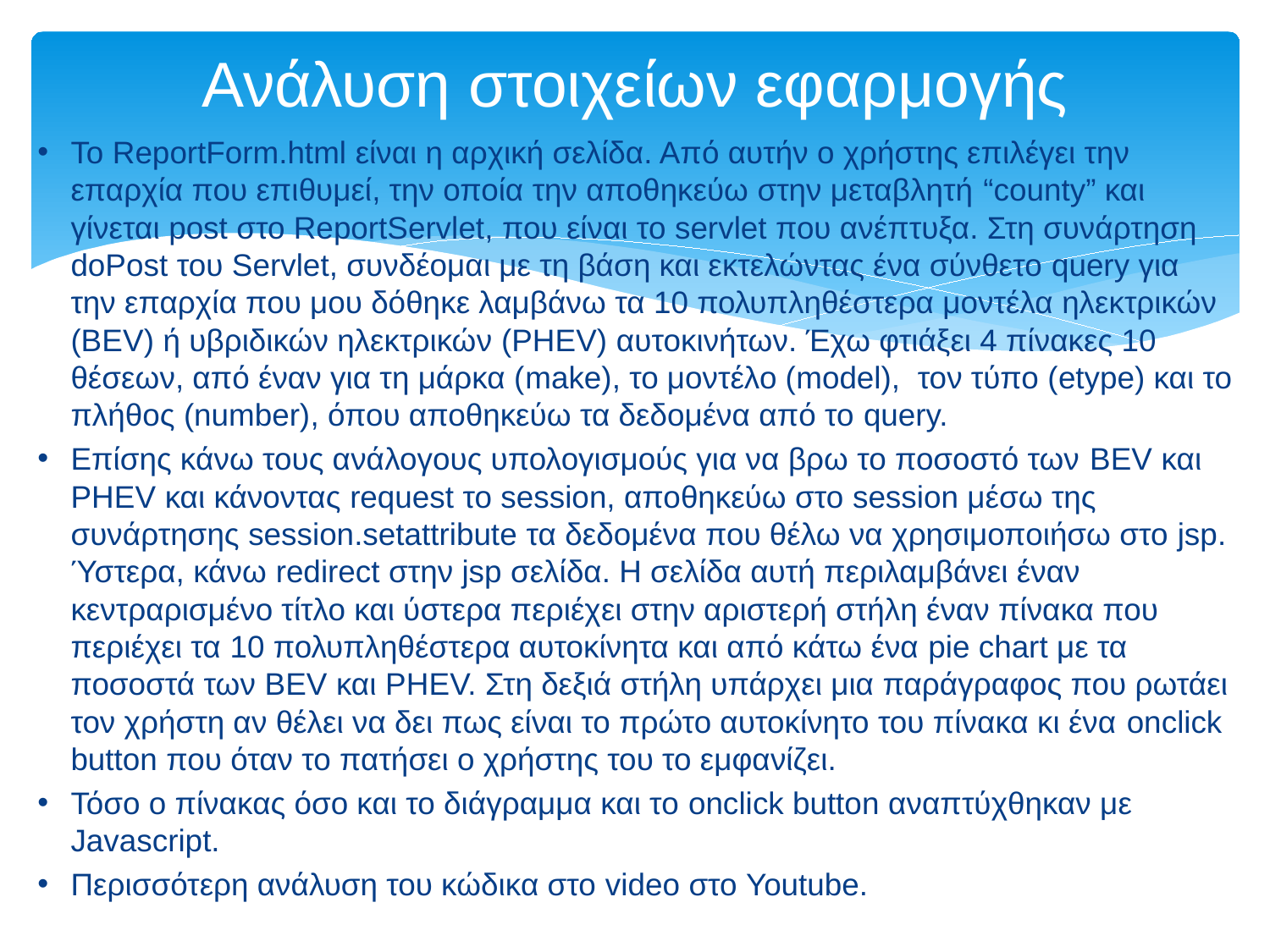

# Ανάλυση στοιχείων εφαρμογής
Το ReportForm.html είναι η αρχική σελίδα. Από αυτήν ο χρήστης επιλέγει την επαρχία που επιθυμεί, την οποία την αποθηκεύω στην μεταβλητή “county” και γίνεται post στο ReportServlet, που είναι το servlet που ανέπτυξα. Στη συνάρτηση doPost του Servlet, συνδέομαι με τη βάση και εκτελώντας ένα σύνθετο query για την επαρχία που μου δόθηκε λαμβάνω τα 10 πολυπληθέστερα μοντέλα ηλεκτρικών (BEV) ή υβριδικών ηλεκτρικών (PHEV) αυτοκινήτων. Έχω φτιάξει 4 πίνακες 10 θέσεων, από έναν για τη μάρκα (make), το μοντέλο (model),  τον τύπο (etype) και το πλήθος (number), όπου αποθηκεύω τα δεδομένα από το query.
Επίσης κάνω τους ανάλογους υπολογισμούς για να βρω το ποσοστό των BEV και PHEV και κάνοντας request το session, αποθηκεύω στο session μέσω της συνάρτησης session.setattribute τα δεδομένα που θέλω να χρησιμοποιήσω στο jsp. Ύστερα, κάνω redirect στην jsp σελίδα. Η σελίδα αυτή περιλαμβάνει έναν κεντραρισμένο τίτλο και ύστερα περιέχει στην αριστερή στήλη έναν πίνακα που περιέχει τα 10 πολυπληθέστερα αυτοκίνητα και από κάτω ένα pie chart με τα ποσοστά των BEV και PHEV. Στη δεξιά στήλη υπάρχει μια παράγραφος που ρωτάει τον χρήστη αν θέλει να δει πως είναι το πρώτο αυτοκίνητο του πίνακα κι ένα onclick button που όταν το πατήσει ο χρήστης του το εμφανίζει.
Τόσο ο πίνακας όσο και το διάγραμμα και το onclick button αναπτύχθηκαν με Javascript.
Περισσότερη ανάλυση του κώδικα στο video στο Youtube.